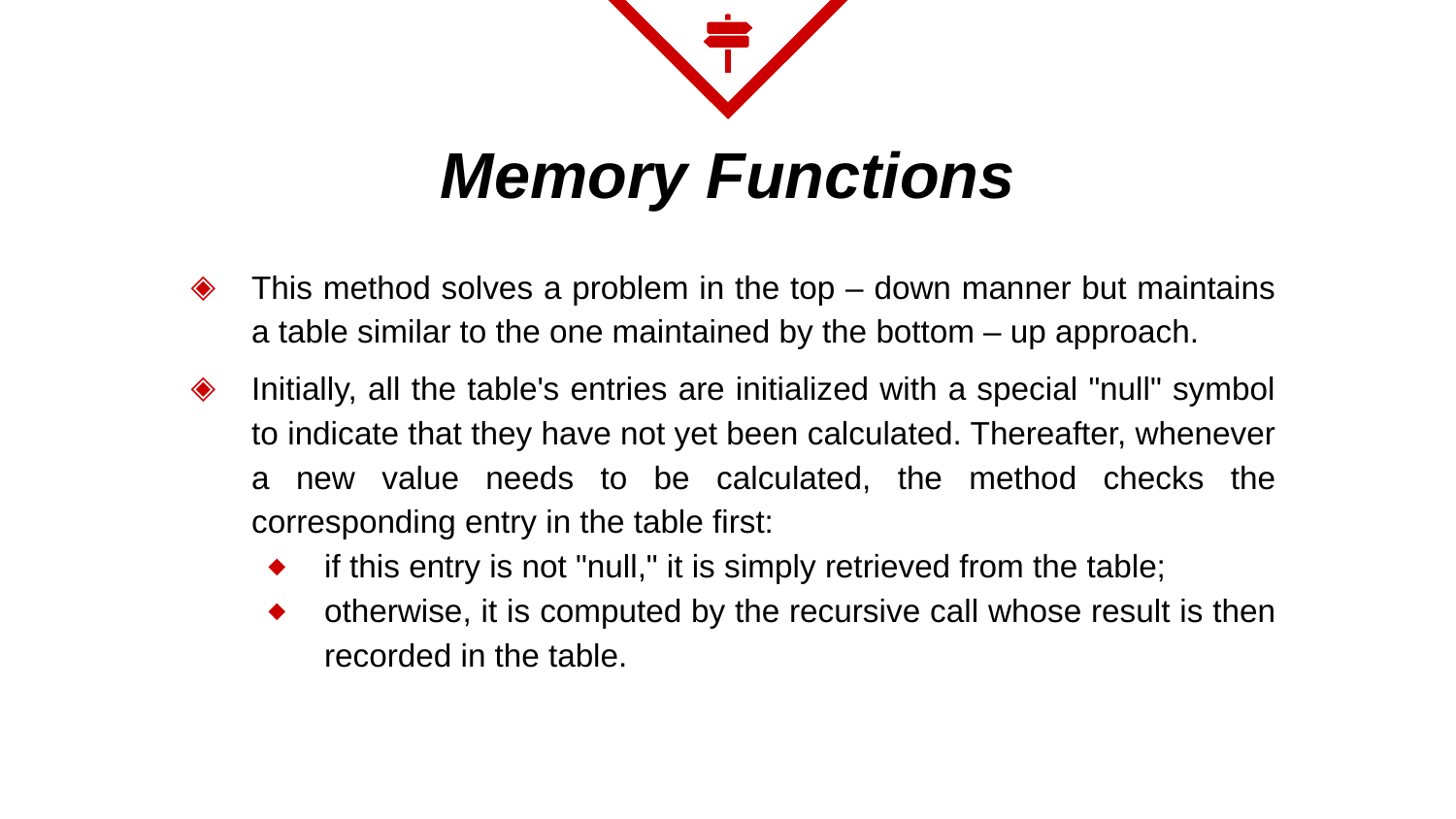

# Memory Functions
This method solves a problem in the top – down manner but maintains a table similar to the one maintained by the bottom – up approach.
Initially, all the table's entries are initialized with a special "null" symbol to indicate that they have not yet been calculated. Thereafter, whenever a new value needs to be calculated, the method checks the corresponding entry in the table first:
if this entry is not "null," it is simply retrieved from the table;
otherwise, it is computed by the recursive call whose result is then recorded in the table.